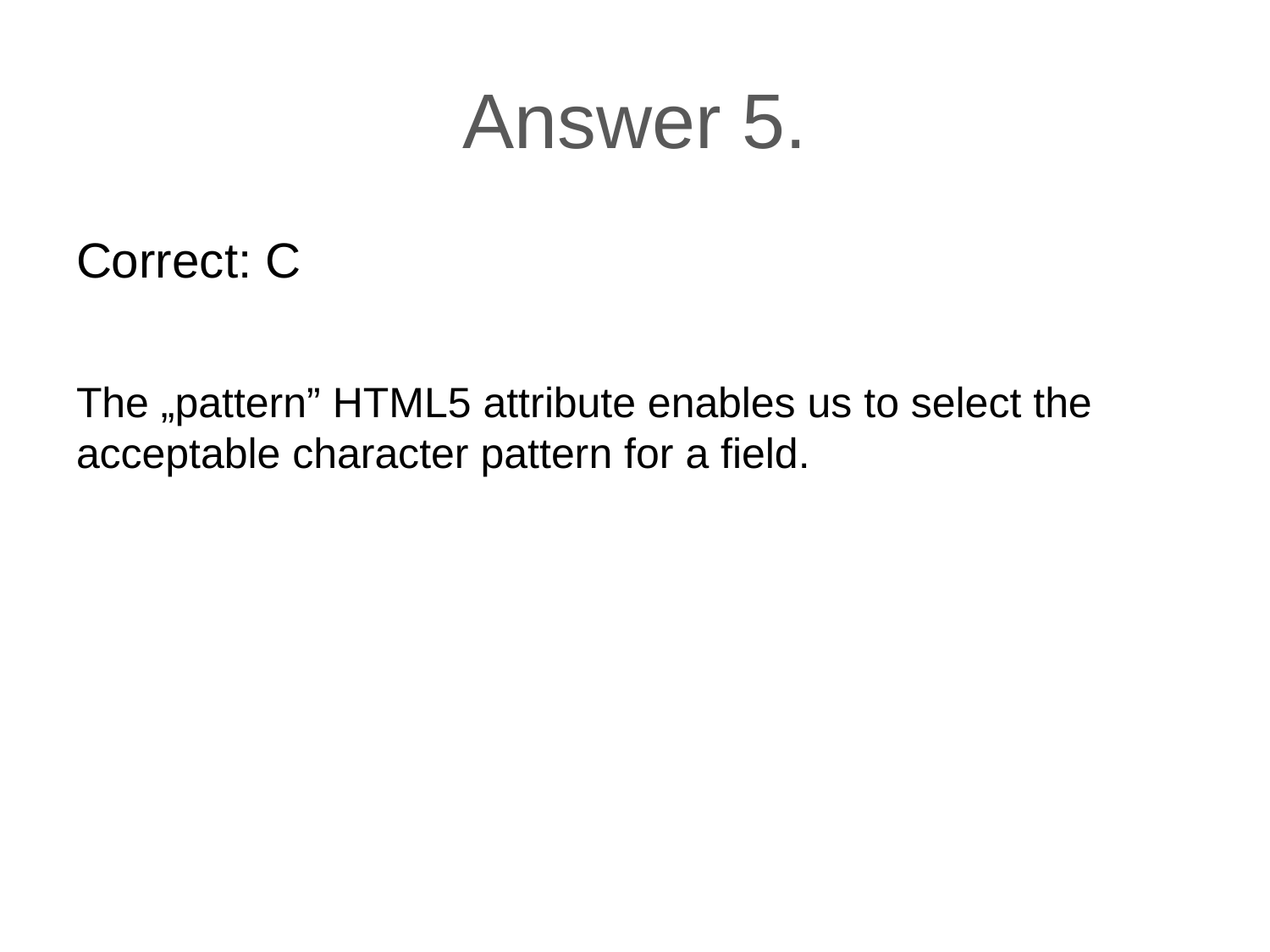

# Answer 5.
Correct: C

The „pattern” HTML5 attribute enables us to select the acceptable character pattern for a field.